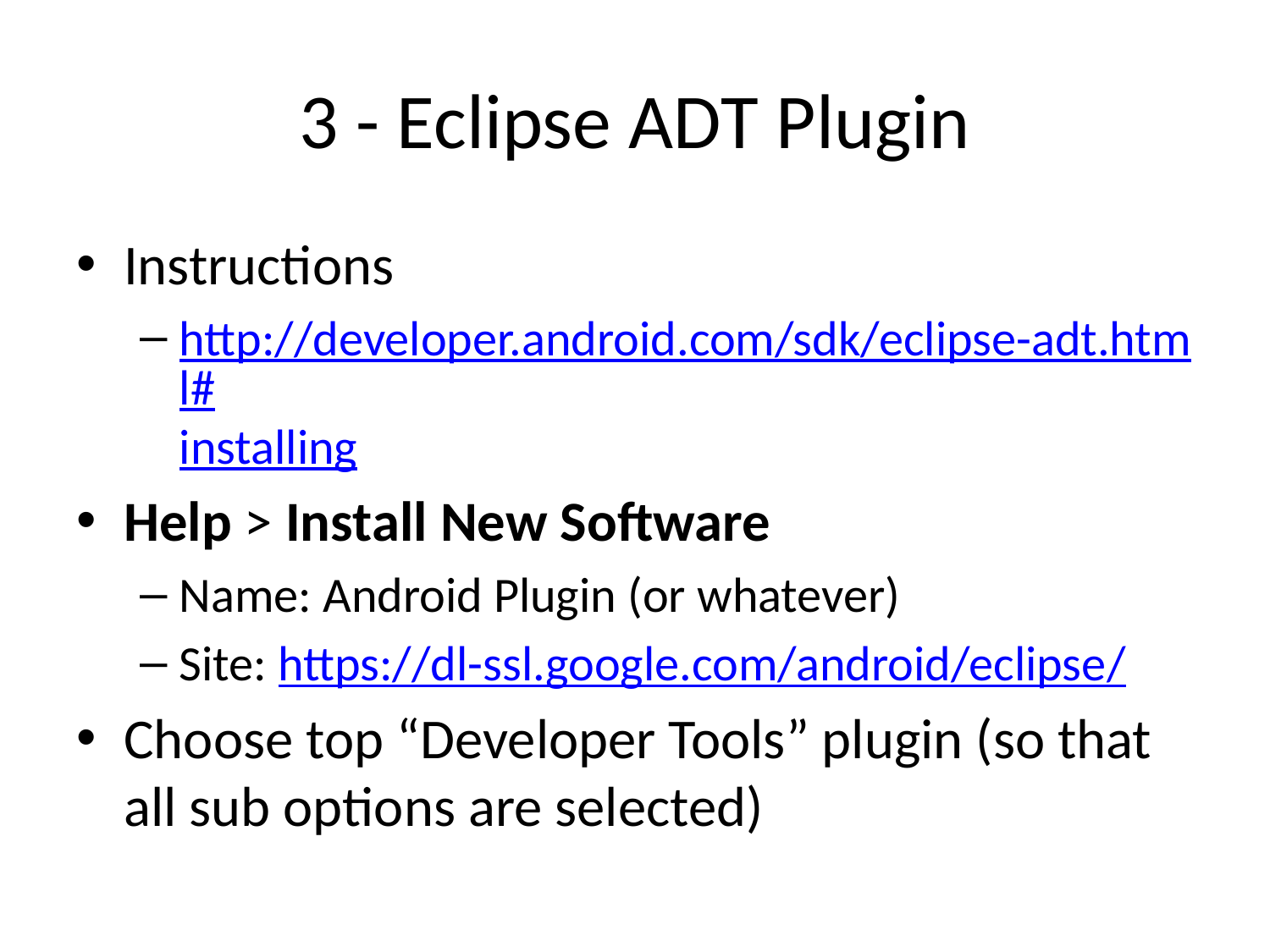

# 3 - Eclipse ADT Plugin
Instructions
http://developer.android.com/sdk/eclipse-adt.html#installing
Help > Install New Software
Name: Android Plugin (or whatever)
Site: https://dl-ssl.google.com/android/eclipse/
Choose top “Developer Tools” plugin (so that all sub options are selected)